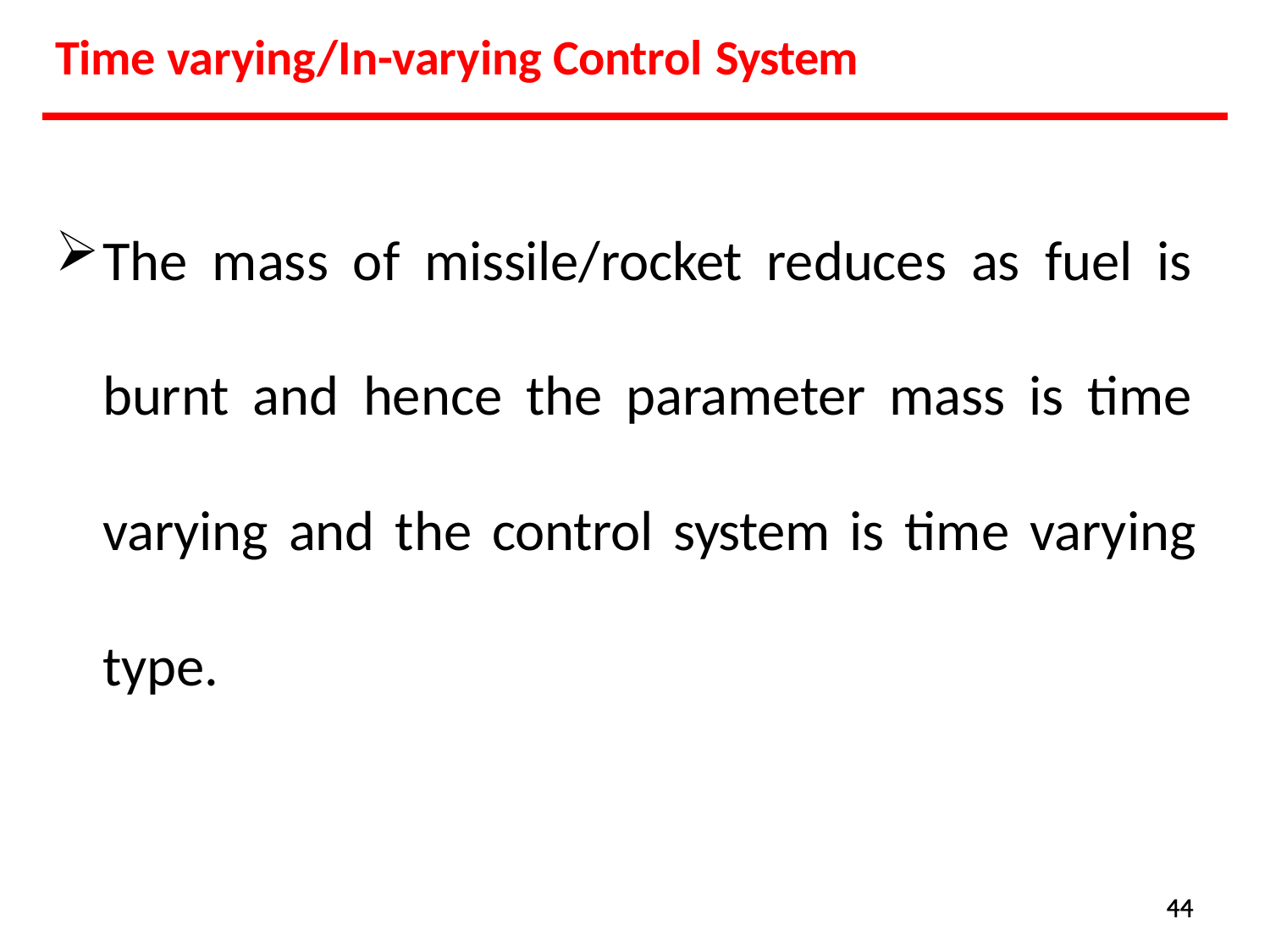

Time varying/In-varying Control System

The mass of missile/rocket reduces as fuel is  burnt and hence the parameter mass is time  varying and the control system is time varying  type.

44